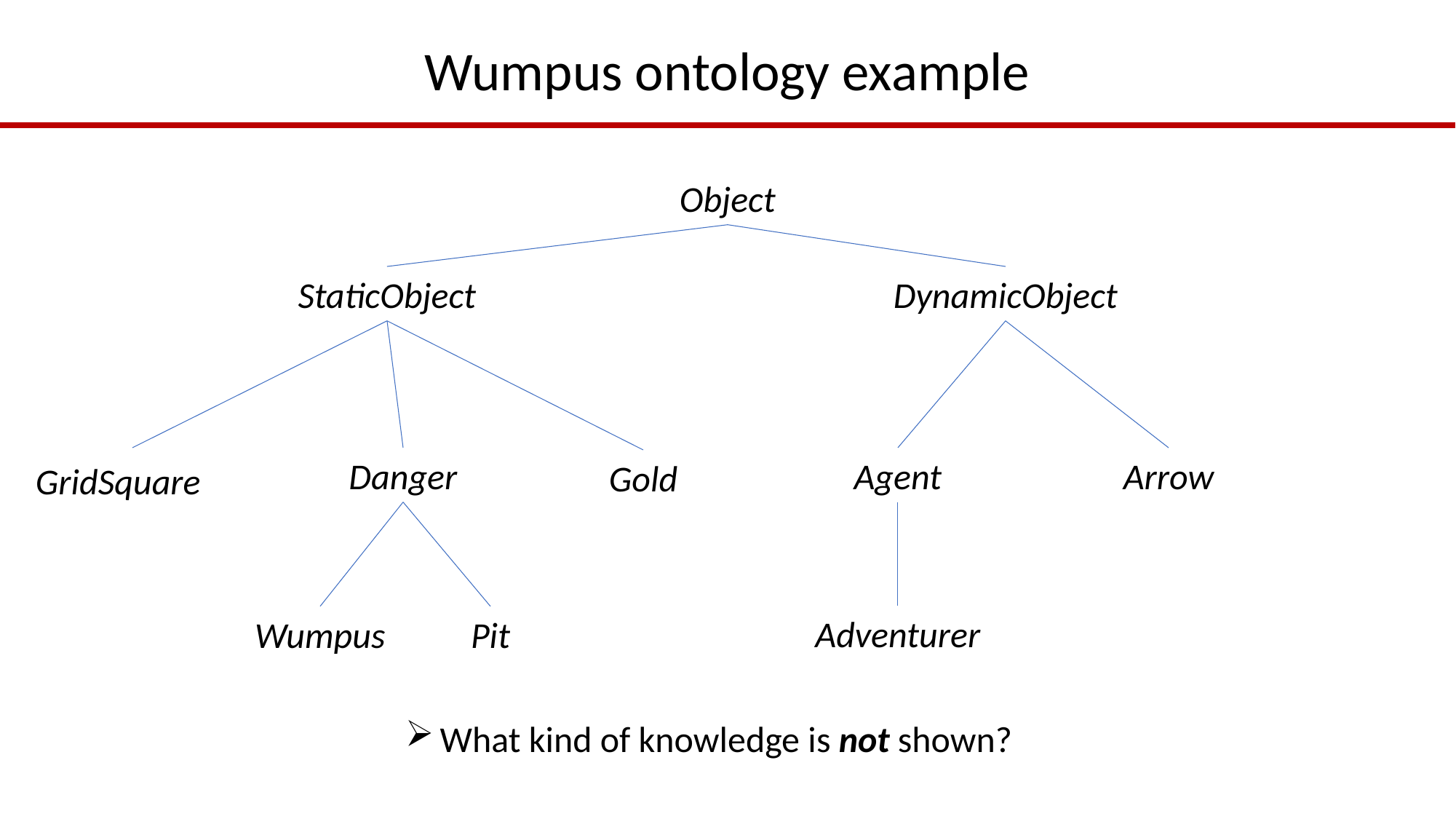

# Wumpus ontology example
Object
DynamicObject
StaticObject
Danger
Arrow
Agent
Gold
GridSquare
Adventurer
Pit
Wumpus
What kind of knowledge is not shown?